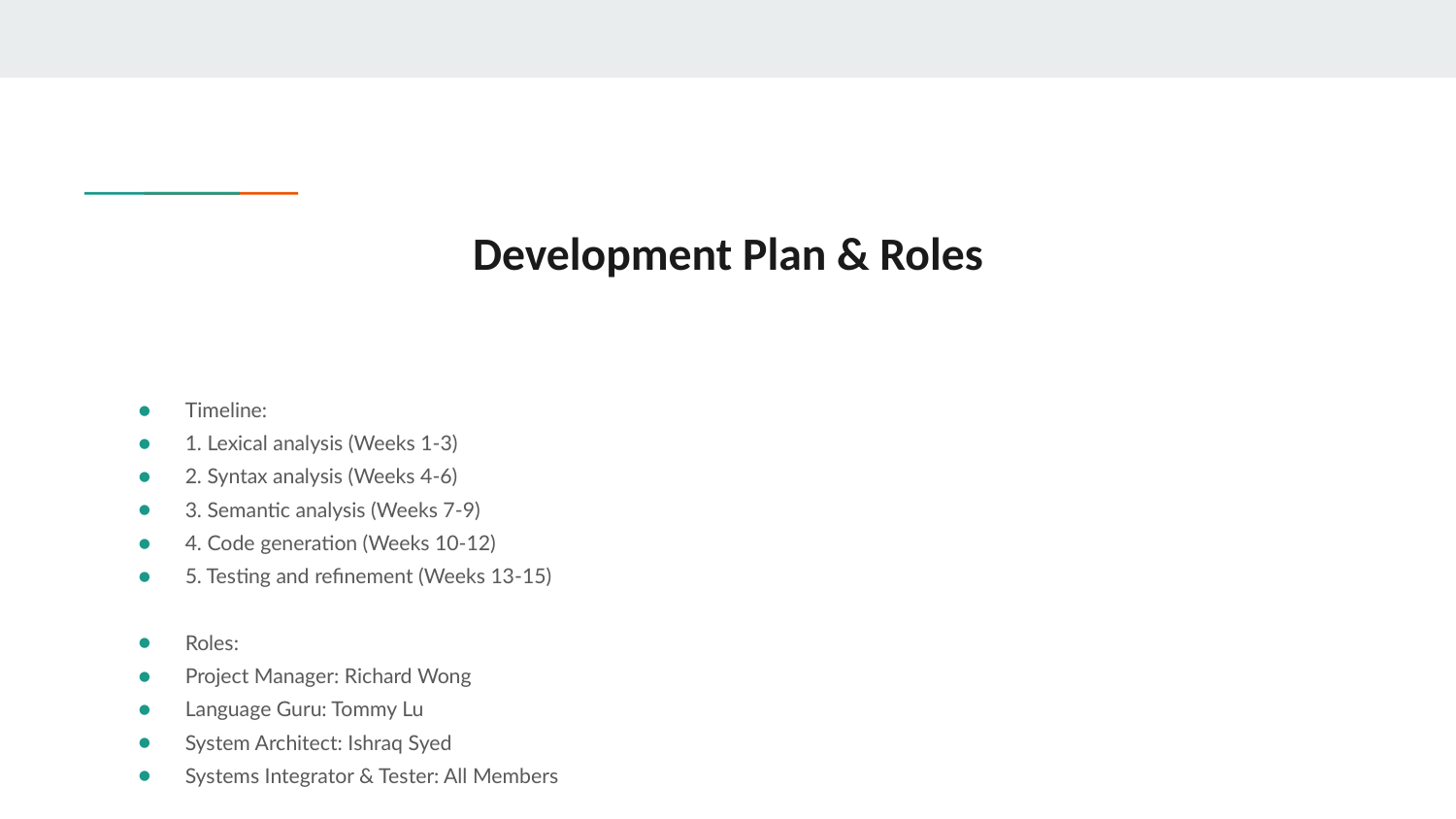

# Development Plan & Roles

Timeline:
1. Lexical analysis (Weeks 1-3)
2. Syntax analysis (Weeks 4-6)
3. Semantic analysis (Weeks 7-9)
4. Code generation (Weeks 10-12)
5. Testing and refinement (Weeks 13-15)

Roles:
Project Manager: Richard Wong
Language Guru: Tommy Lu
System Architect: Ishraq Syed
Systems Integrator & Tester: All Members